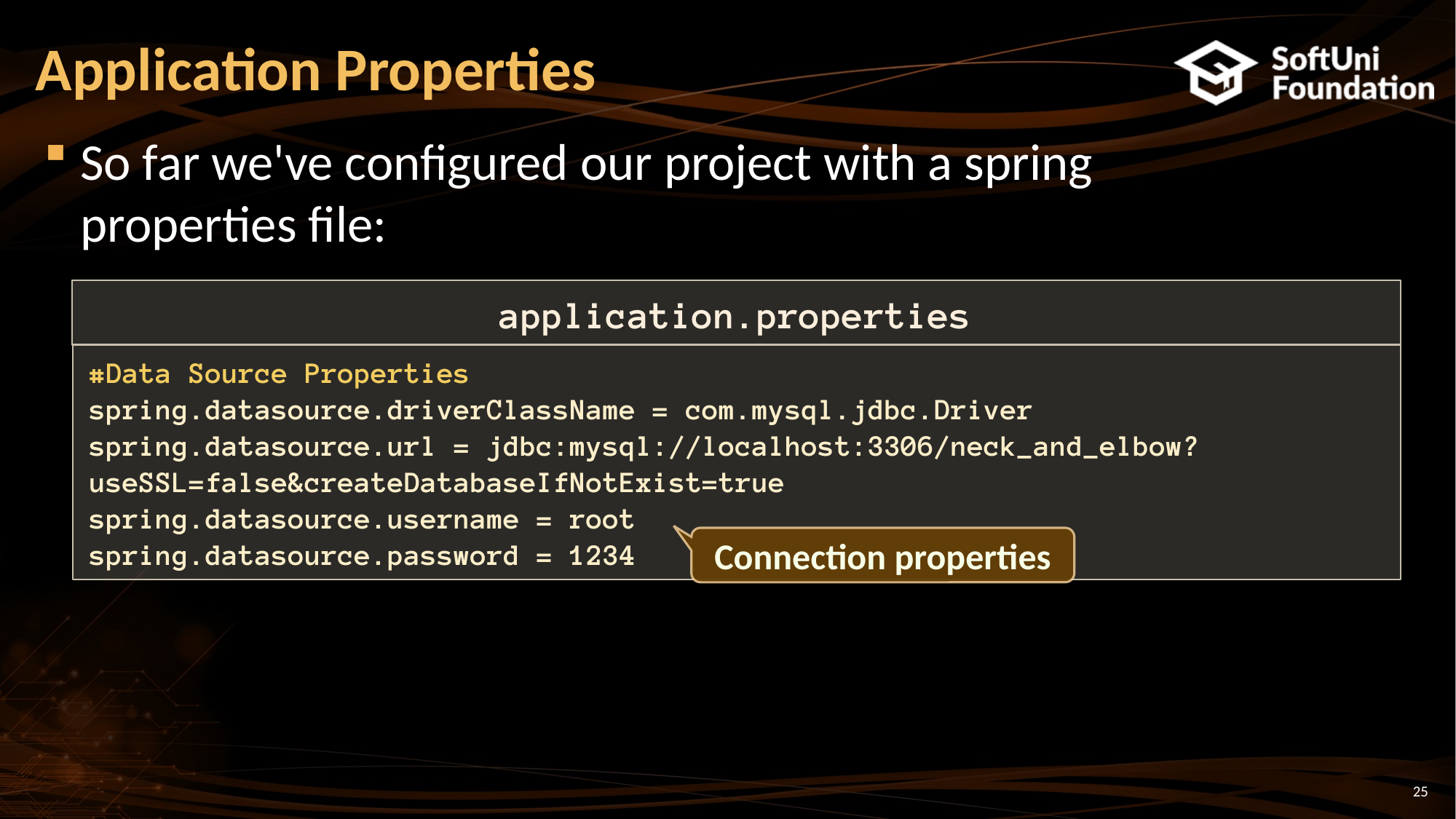

# Application Properties
So far we've configured our project with a spring properties file:
application.properties
#Data Source Properties
spring.datasource.driverClassName = com.mysql.jdbc.Driver
spring.datasource.url = jdbc:mysql://localhost:3306/neck_and_elbow?useSSL=false&createDatabaseIfNotExist=true
spring.datasource.username = root
spring.datasource.password = 1234
Connection properties
25